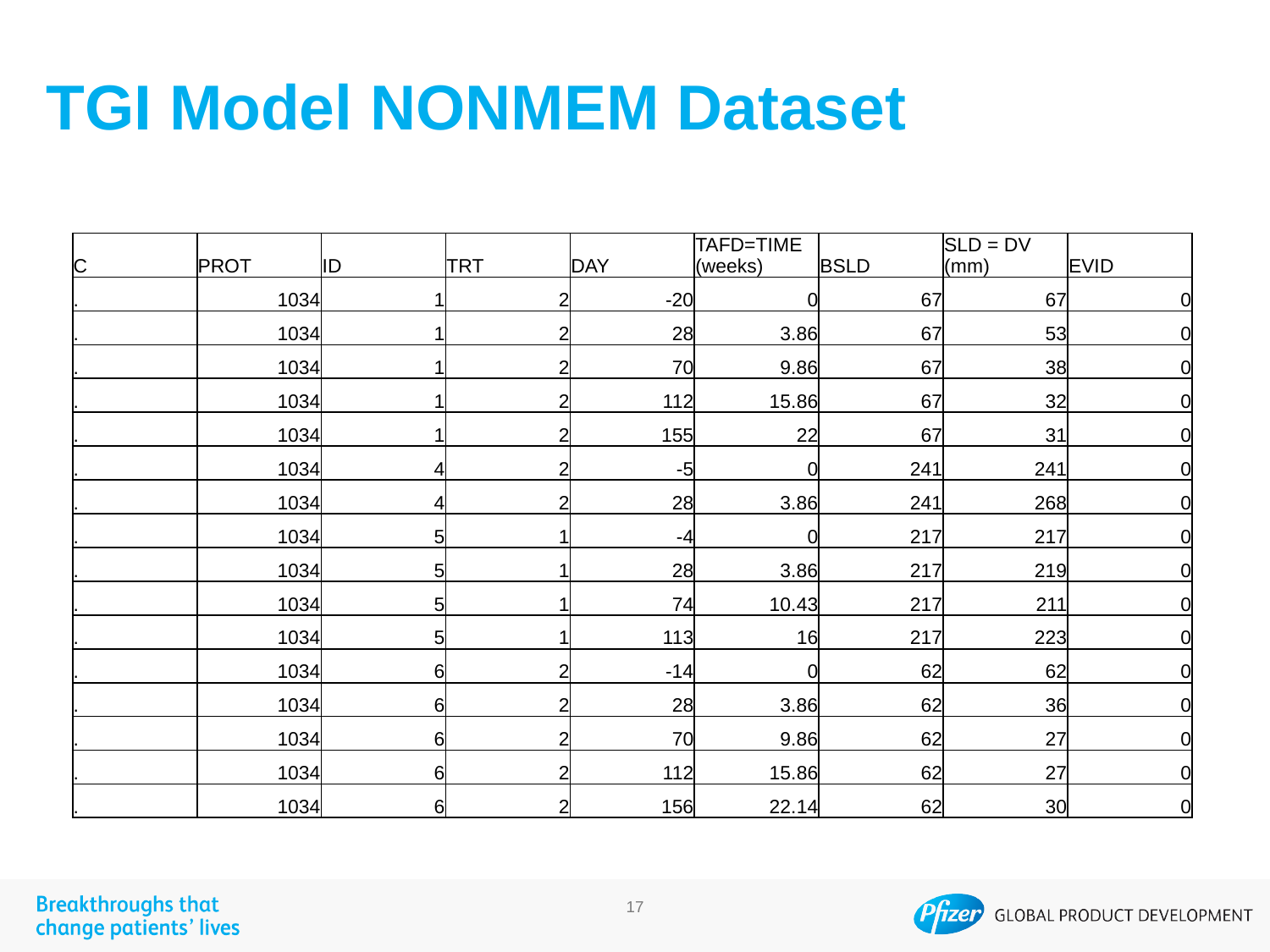

# TGI Model NONMEM Dataset
| C | PROT | ID | TRT | DAY | TAFD=TIME (weeks) | BSLD | SLD = DV (mm) | EVID |
| --- | --- | --- | --- | --- | --- | --- | --- | --- |
| . | 1034 | 1 | 2 | -20 | 0 | 67 | 67 | 0 |
| . | 1034 | 1 | 2 | 28 | 3.86 | 67 | 53 | 0 |
| . | 1034 | 1 | 2 | 70 | 9.86 | 67 | 38 | 0 |
| . | 1034 | 1 | 2 | 112 | 15.86 | 67 | 32 | 0 |
| . | 1034 | 1 | 2 | 155 | 22 | 67 | 31 | 0 |
| . | 1034 | 4 | 2 | -5 | 0 | 241 | 241 | 0 |
| . | 1034 | 4 | 2 | 28 | 3.86 | 241 | 268 | 0 |
| . | 1034 | 5 | 1 | -4 | 0 | 217 | 217 | 0 |
| . | 1034 | 5 | 1 | 28 | 3.86 | 217 | 219 | 0 |
| . | 1034 | 5 | 1 | 74 | 10.43 | 217 | 211 | 0 |
| . | 1034 | 5 | 1 | 113 | 16 | 217 | 223 | 0 |
| . | 1034 | 6 | 2 | -14 | 0 | 62 | 62 | 0 |
| . | 1034 | 6 | 2 | 28 | 3.86 | 62 | 36 | 0 |
| . | 1034 | 6 | 2 | 70 | 9.86 | 62 | 27 | 0 |
| . | 1034 | 6 | 2 | 112 | 15.86 | 62 | 27 | 0 |
| . | 1034 | 6 | 2 | 156 | 22.14 | 62 | 30 | 0 |
17